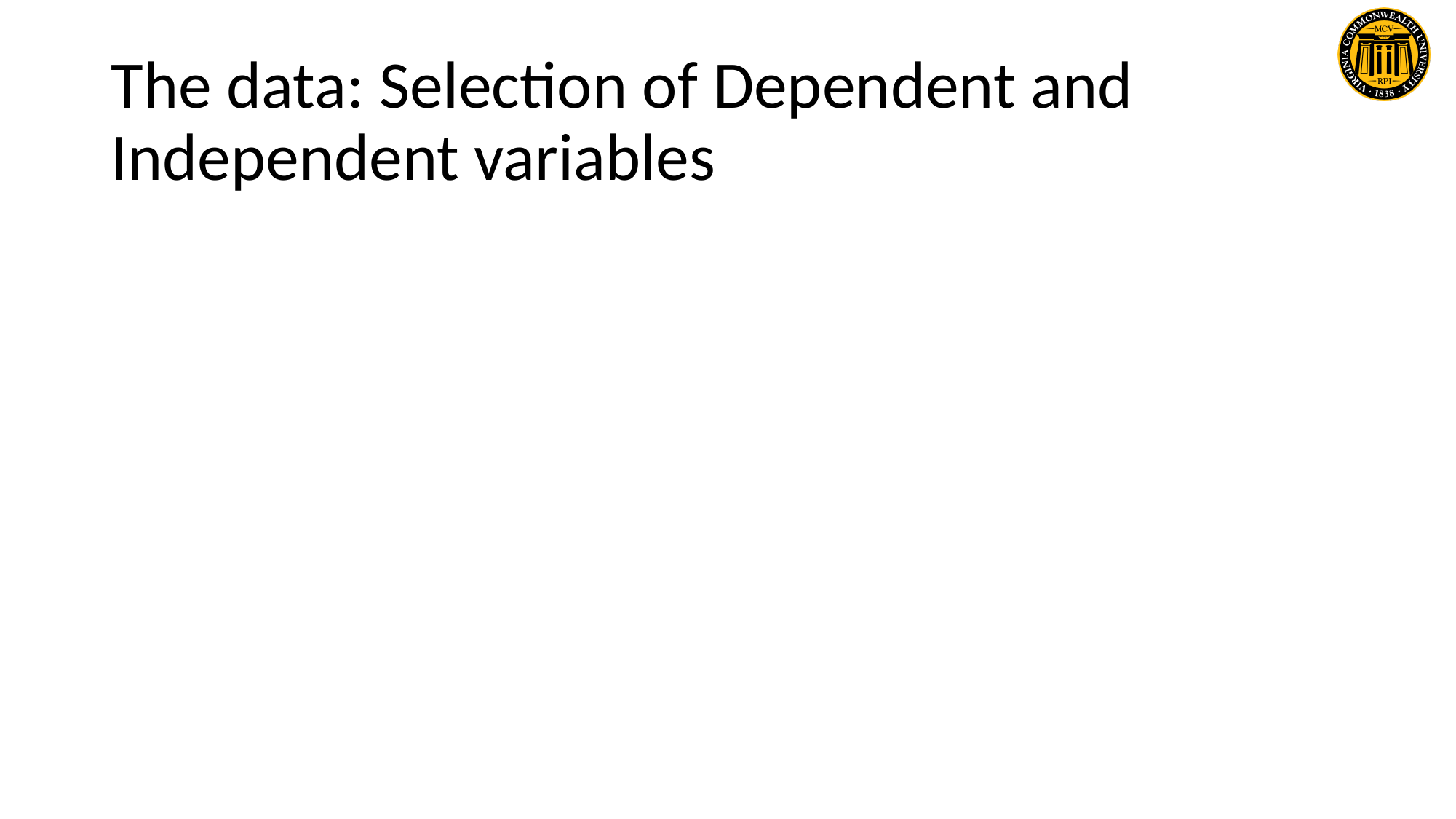

# The data: Selection of Dependent and Independent variables